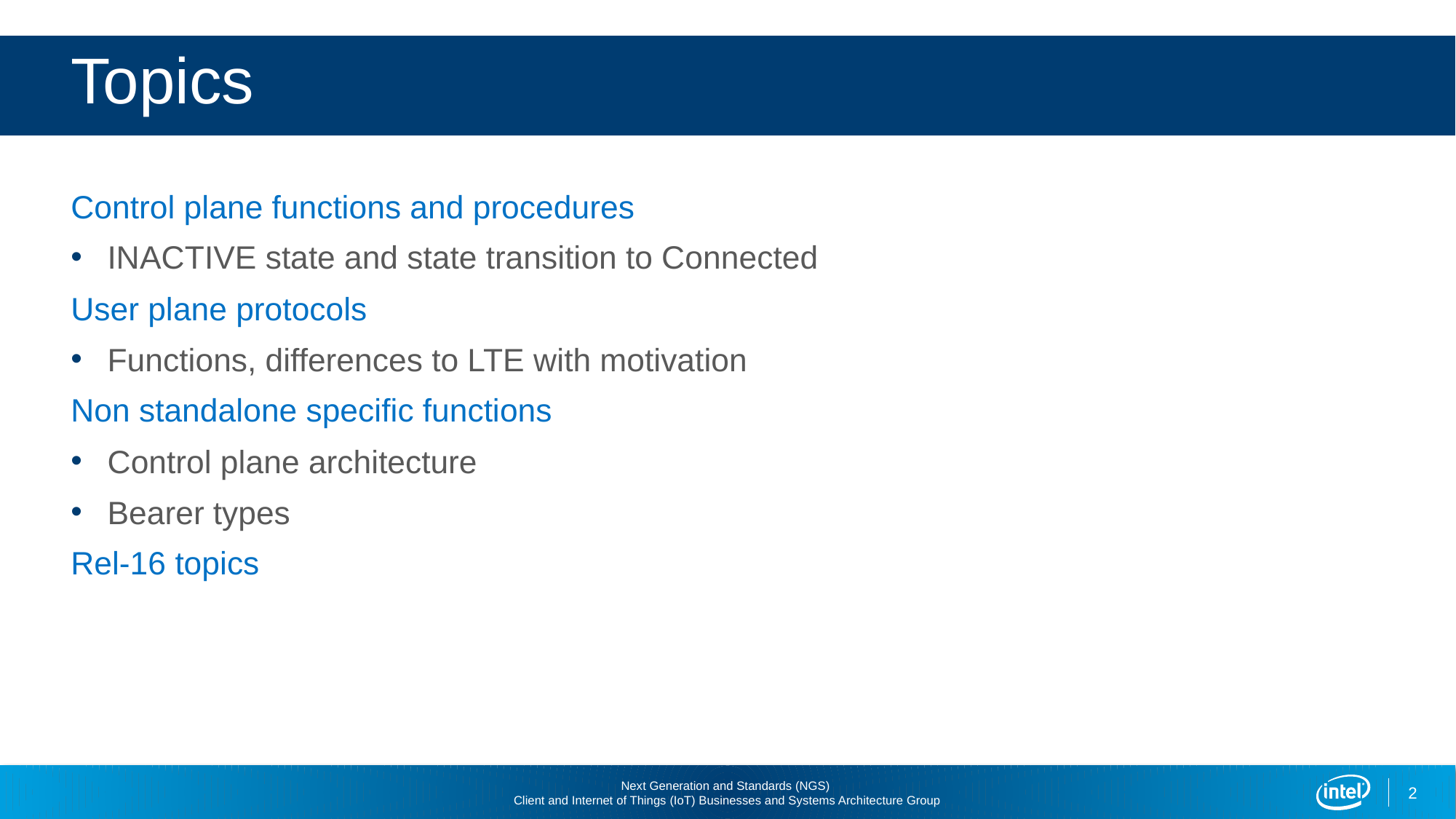

# Topics
Control plane functions and procedures
INACTIVE state and state transition to Connected
User plane protocols
Functions, differences to LTE with motivation
Non standalone specific functions
Control plane architecture
Bearer types
Rel-16 topics
2